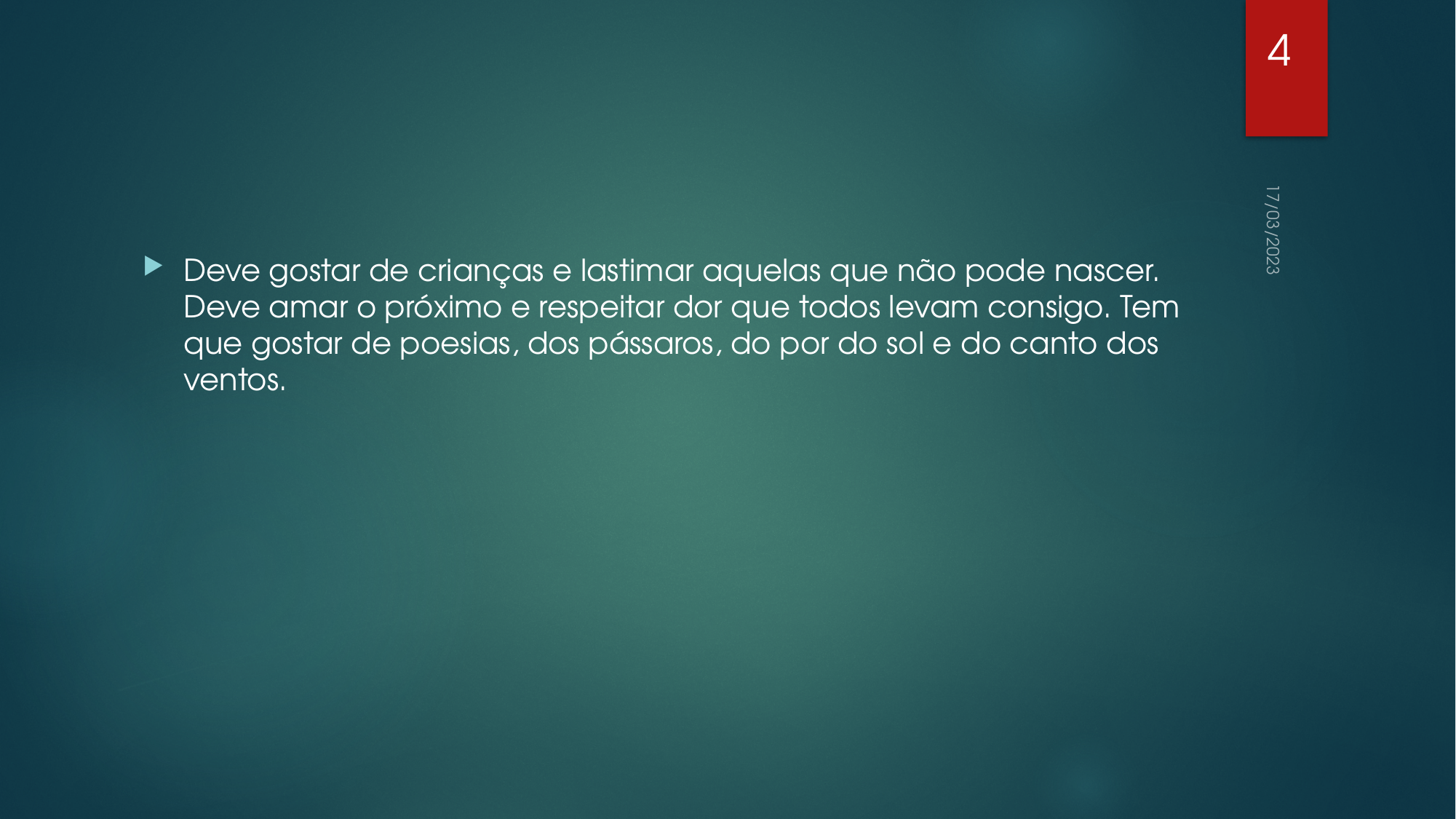

4
#
17/03/2023
Deve gostar de crianças e lastimar aquelas que não pode nascer. Deve amar o próximo e respeitar dor que todos levam consigo. Tem que gostar de poesias, dos pássaros, do por do sol e do canto dos ventos.